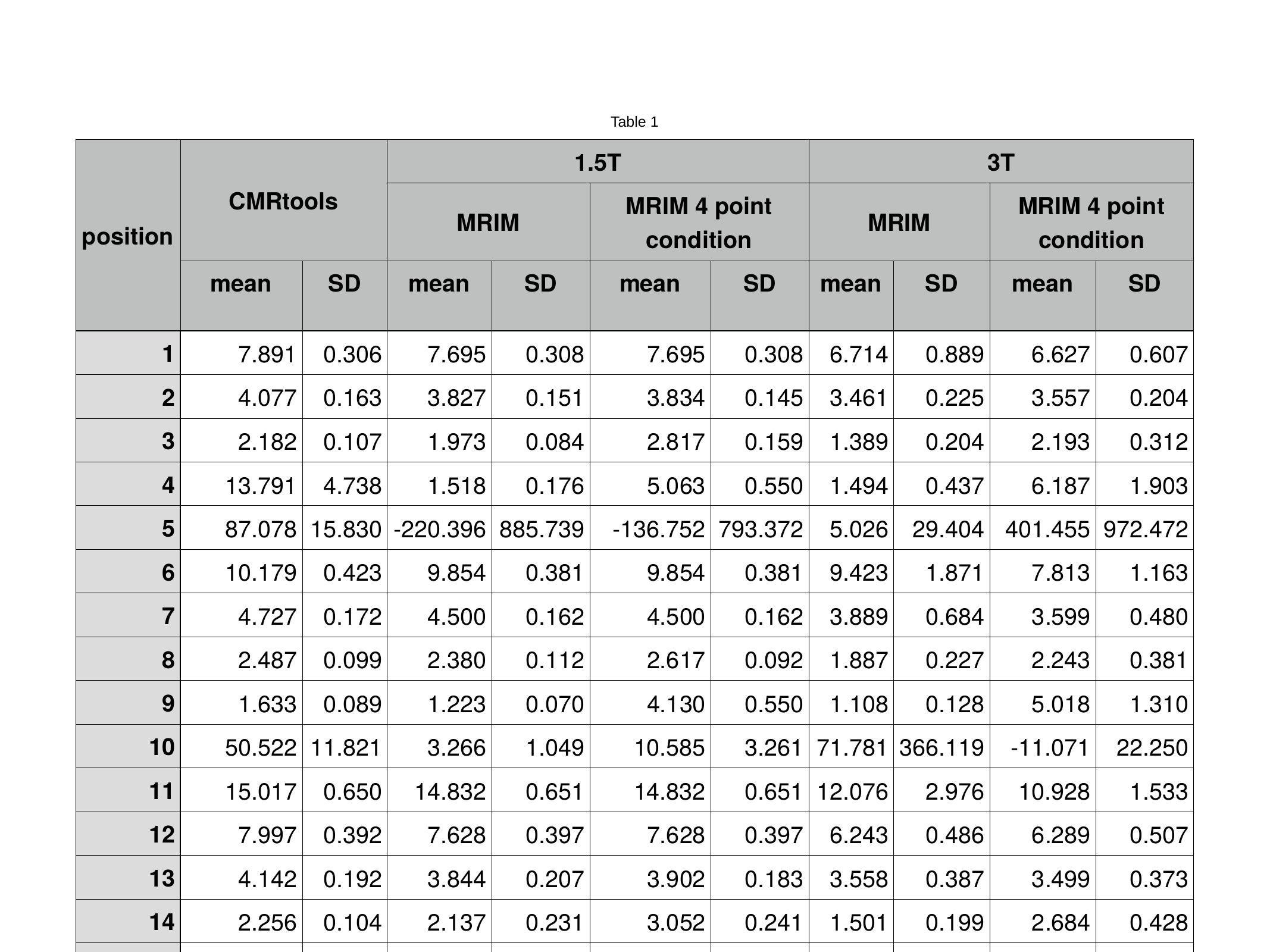

| Table 1 |  |  |  |  |  |  |  |  |  |  |
| --- | --- | --- | --- | --- | --- | --- | --- | --- | --- | --- |
| position | CMRtools |  | 1.5T |  |  |  | 3T |  |  |  |
|  |  |  | MRIM |  | MRIM 4 point condition |  | MRIM |  | MRIM 4 point condition |  |
|  | mean | SD | mean | SD | mean | SD | mean | SD | mean | SD |
| 1 | 7.891 | 0.306 | 7.695 | 0.308 | 7.695 | 0.308 | 6.714 | 0.889 | 6.627 | 0.607 |
| 2 | 4.077 | 0.163 | 3.827 | 0.151 | 3.834 | 0.145 | 3.461 | 0.225 | 3.557 | 0.204 |
| 3 | 2.182 | 0.107 | 1.973 | 0.084 | 2.817 | 0.159 | 1.389 | 0.204 | 2.193 | 0.312 |
| 4 | 13.791 | 4.738 | 1.518 | 0.176 | 5.063 | 0.550 | 1.494 | 0.437 | 6.187 | 1.903 |
| 5 | 87.078 | 15.830 | -220.396 | 885.739 | -136.752 | 793.372 | 5.026 | 29.404 | 401.455 | 972.472 |
| 6 | 10.179 | 0.423 | 9.854 | 0.381 | 9.854 | 0.381 | 9.423 | 1.871 | 7.813 | 1.163 |
| 7 | 4.727 | 0.172 | 4.500 | 0.162 | 4.500 | 0.162 | 3.889 | 0.684 | 3.599 | 0.480 |
| 8 | 2.487 | 0.099 | 2.380 | 0.112 | 2.617 | 0.092 | 1.887 | 0.227 | 2.243 | 0.381 |
| 9 | 1.633 | 0.089 | 1.223 | 0.070 | 4.130 | 0.550 | 1.108 | 0.128 | 5.018 | 1.310 |
| 10 | 50.522 | 11.821 | 3.266 | 1.049 | 10.585 | 3.261 | 71.781 | 366.119 | -11.071 | 22.250 |
| 11 | 15.017 | 0.650 | 14.832 | 0.651 | 14.832 | 0.651 | 12.076 | 2.976 | 10.928 | 1.533 |
| 12 | 7.997 | 0.392 | 7.628 | 0.397 | 7.628 | 0.397 | 6.243 | 0.486 | 6.289 | 0.507 |
| 13 | 4.142 | 0.192 | 3.844 | 0.207 | 3.902 | 0.183 | 3.558 | 0.387 | 3.499 | 0.373 |
| 14 | 2.256 | 0.104 | 2.137 | 0.231 | 3.052 | 0.241 | 1.501 | 0.199 | 2.684 | 0.428 |
| 15 | 2.205 | 0.334 | 1.505 | 0.088 | 4.178 | 0.373 | 1.269 | 0.254 | 3.257 | 0.626 |